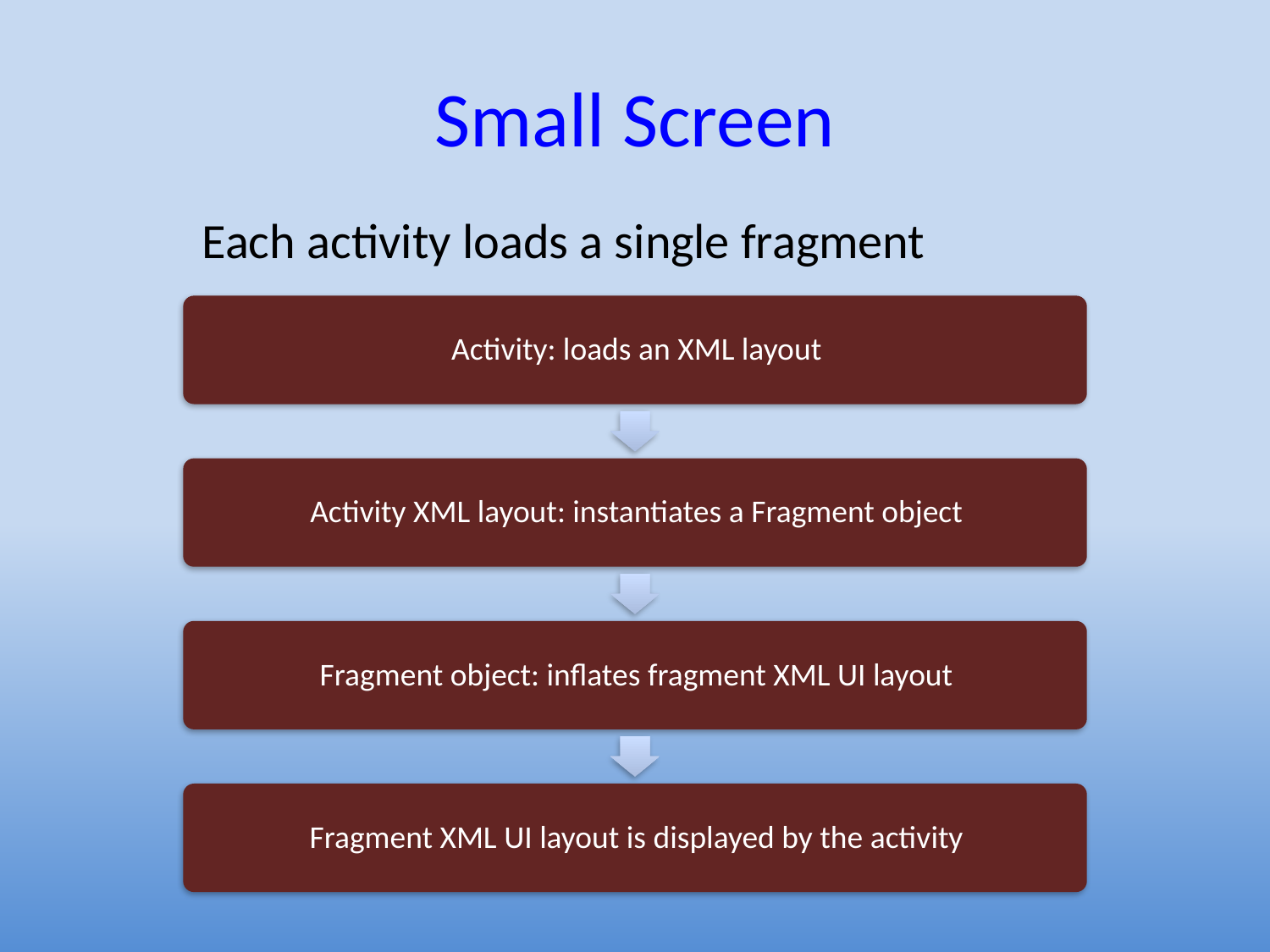

Small Screen
Each activity loads a single fragment
Activity: loads an XML layout

Activity XML layout: instantiates a Fragment object

Fragment object: inflates fragment XML UI layout

Fragment XML UI layout is displayed by the activity